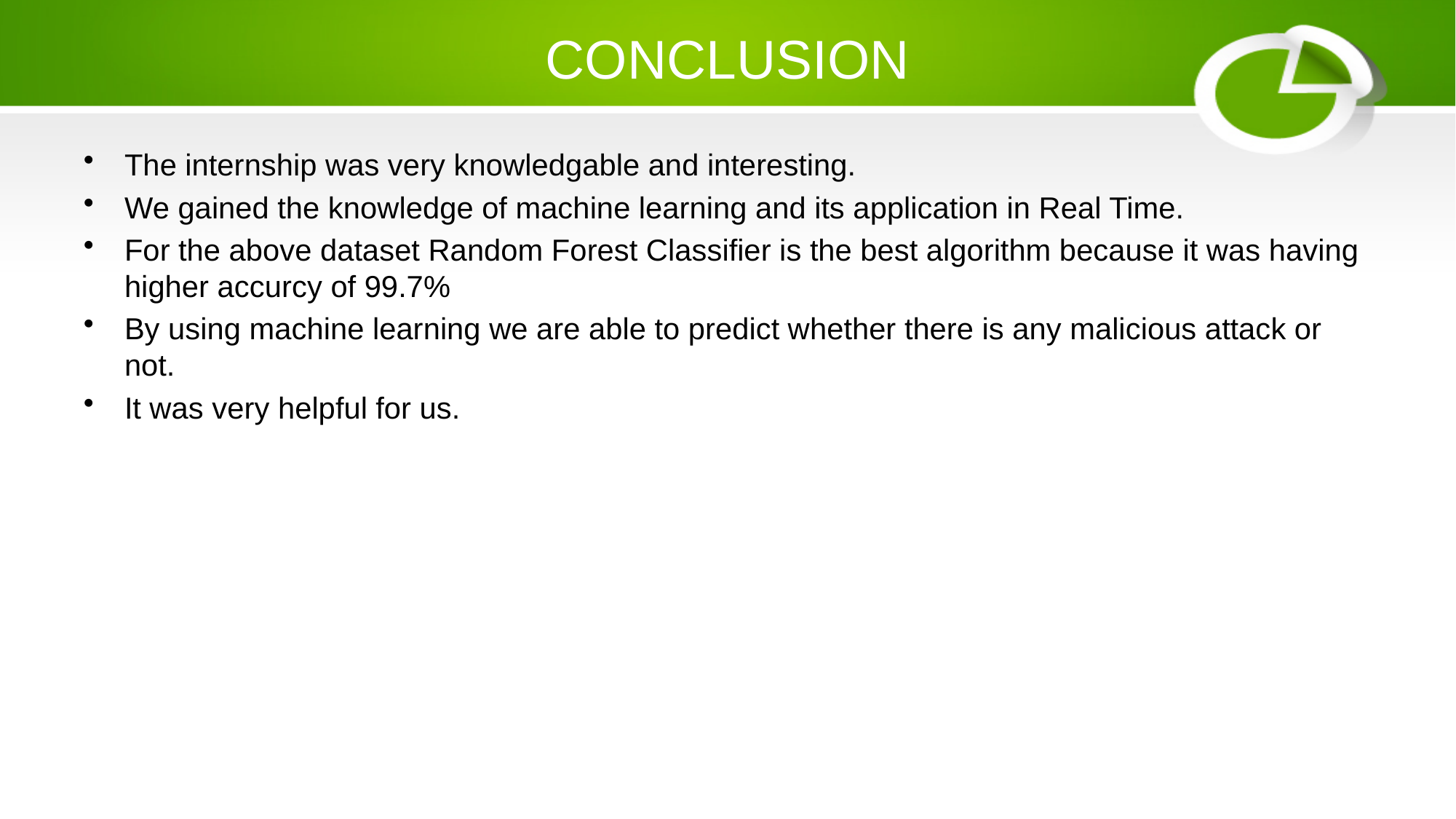

# CONCLUSION
The internship was very knowledgable and interesting.
We gained the knowledge of machine learning and its application in Real Time.
For the above dataset Random Forest Classifier is the best algorithm because it was having higher accurcy of 99.7%
By using machine learning we are able to predict whether there is any malicious attack or not.
It was very helpful for us.